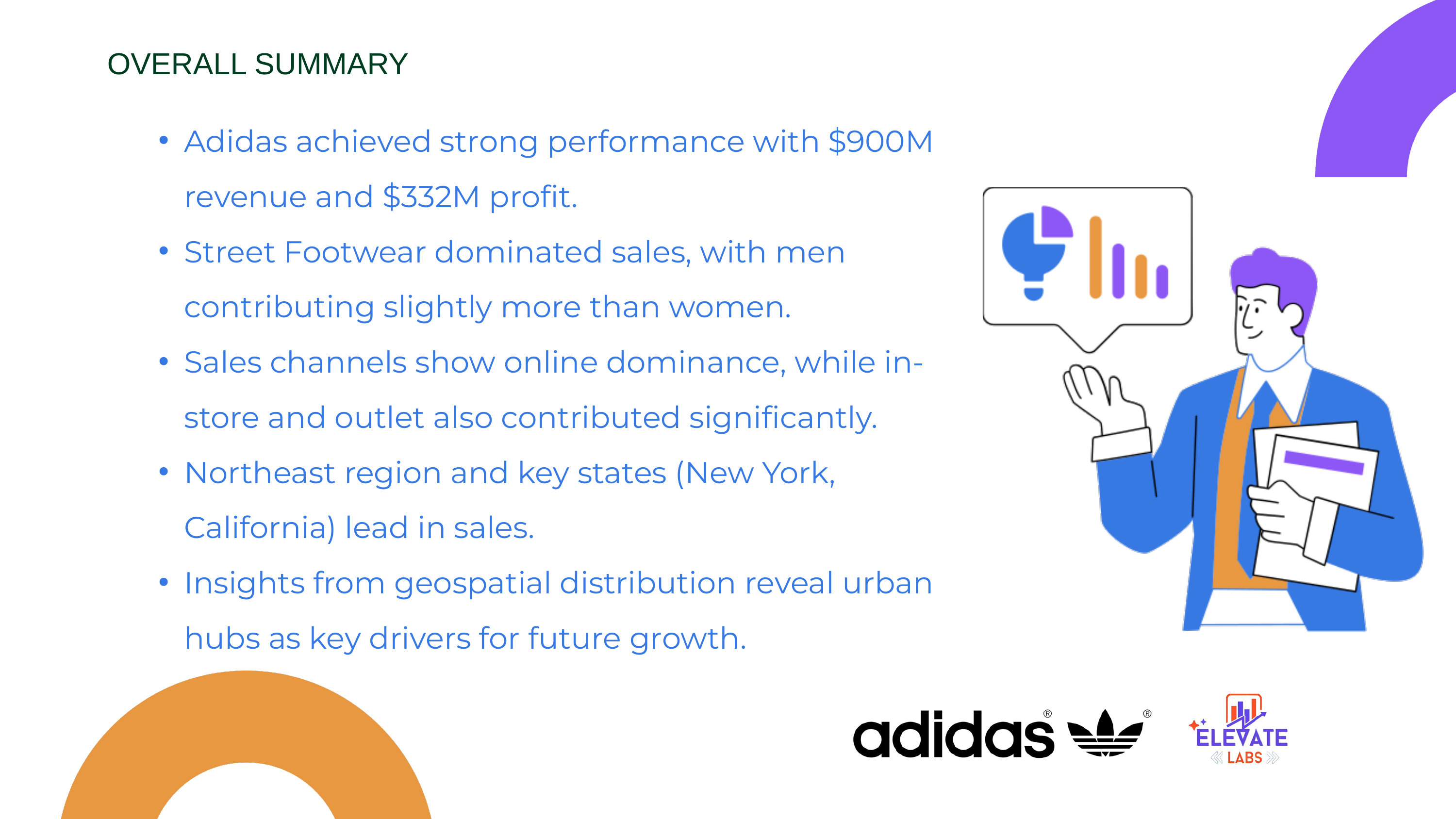

OVERALL SUMMARY
Adidas achieved strong performance with $900M revenue and $332M profit.
Street Footwear dominated sales, with men contributing slightly more than women.
Sales channels show online dominance, while in-store and outlet also contributed significantly.
Northeast region and key states (New York, California) lead in sales.
Insights from geospatial distribution reveal urban hubs as key drivers for future growth.